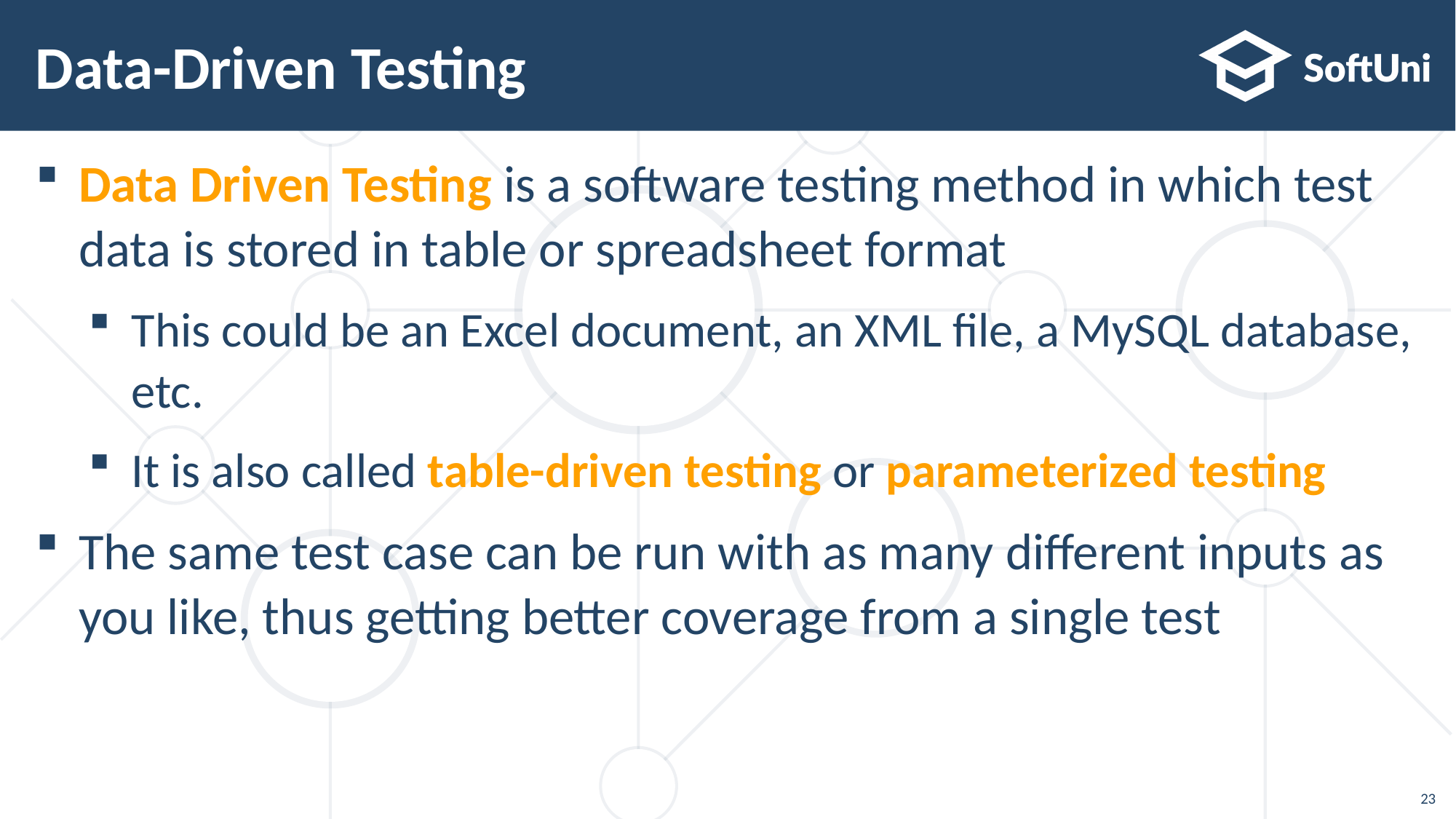

# Data-Driven Testing
Data Driven Testing is a software testing method in which test data is stored in table or spreadsheet format
This could be an Excel document, an XML file, a MySQL database, etc.
It is also called table-driven testing or parameterized testing
The same test case can be run with as many different inputs as you like, thus getting better coverage from a single test
23